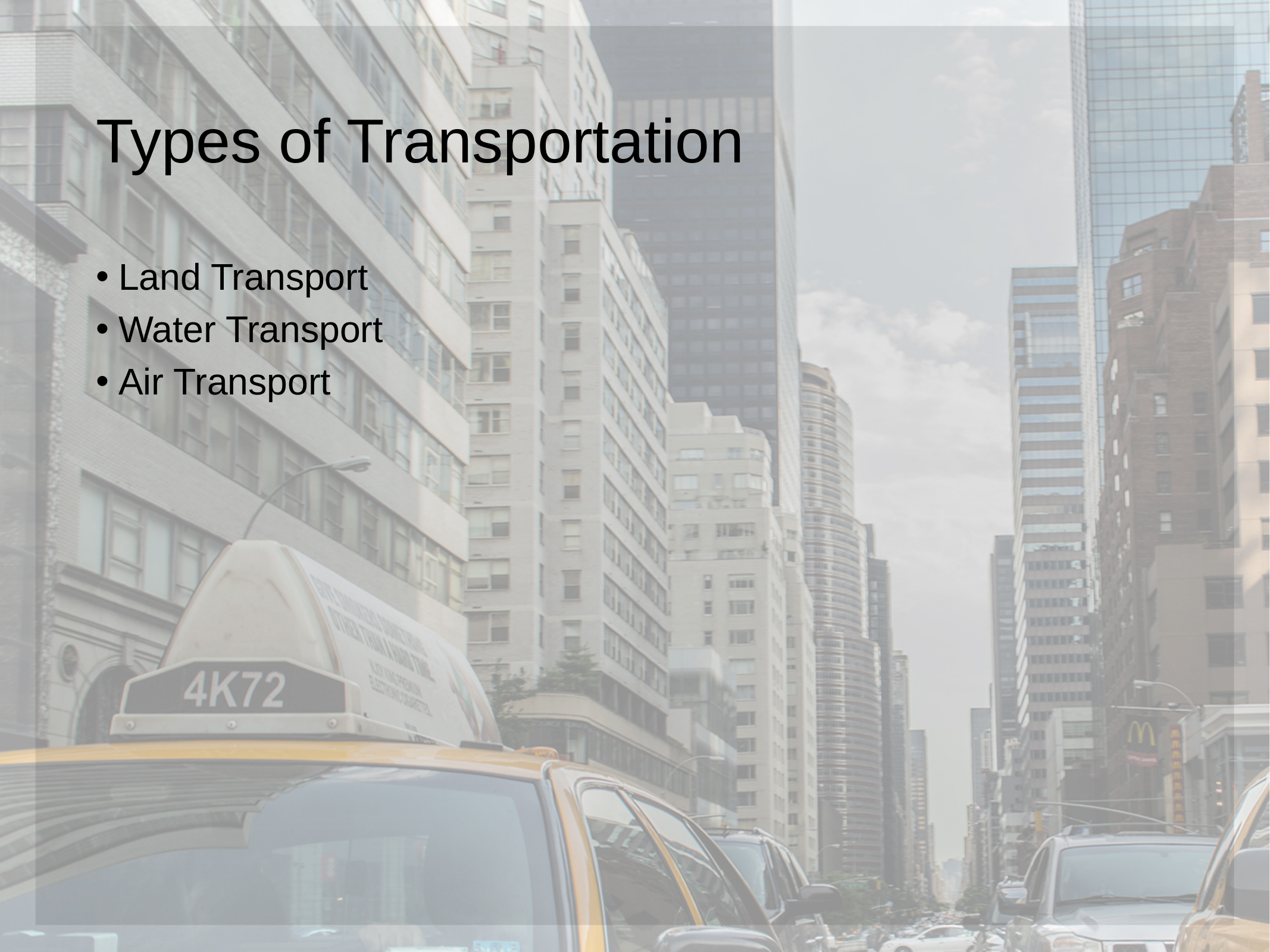

# Types of Transportation
Land Transport
Water Transport
Air Transport